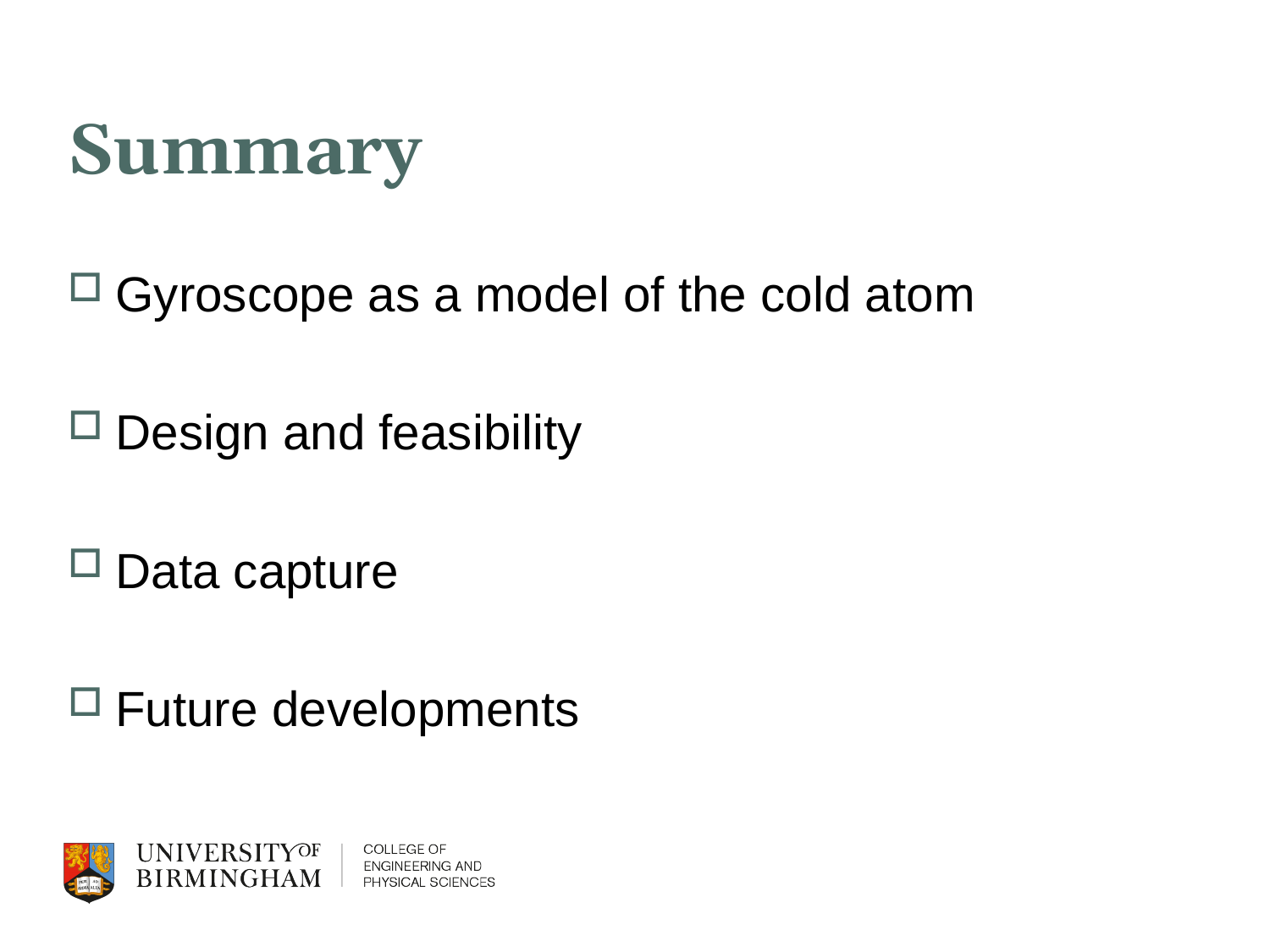

# Summary
Gyroscope as a model of the cold atom

Design and feasibility

Data capture

Future developments